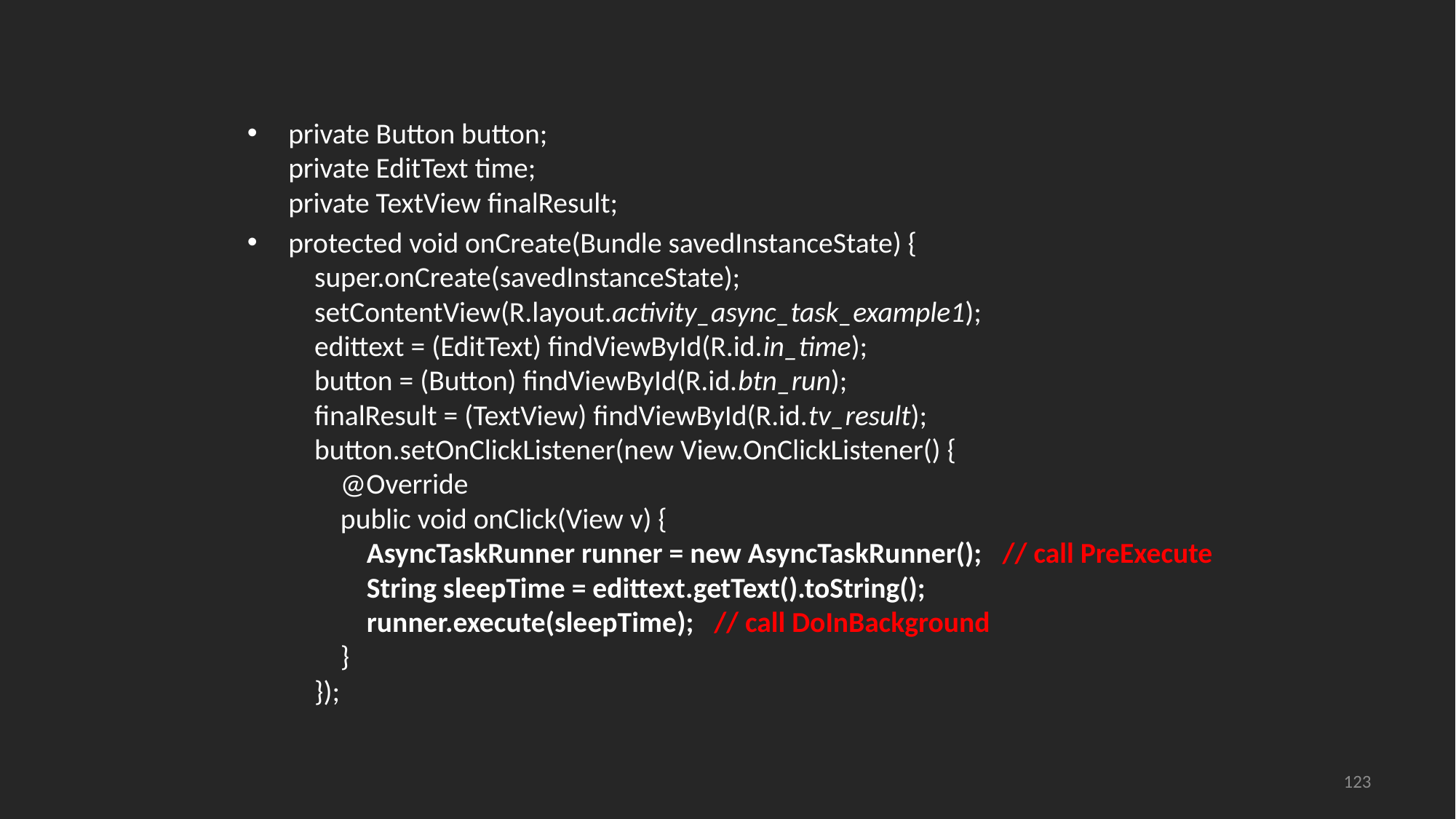

private Button button;
private EditText time;
private TextView finalResult;
protected void onCreate(Bundle savedInstanceState) {
    super.onCreate(savedInstanceState);
    setContentView(R.layout.activity_async_task_example1);
    edittext = (EditText) findViewById(R.id.in_time);
    button = (Button) findViewById(R.id.btn_run);
    finalResult = (TextView) findViewById(R.id.tv_result);
    button.setOnClickListener(new View.OnClickListener() {
        @Override
        public void onClick(View v) {
            AsyncTaskRunner runner = new AsyncTaskRunner();   // call PreExecute
            String sleepTime = edittext.getText().toString();
            runner.execute(sleepTime);   // call DoInBackground
        }
    });
123